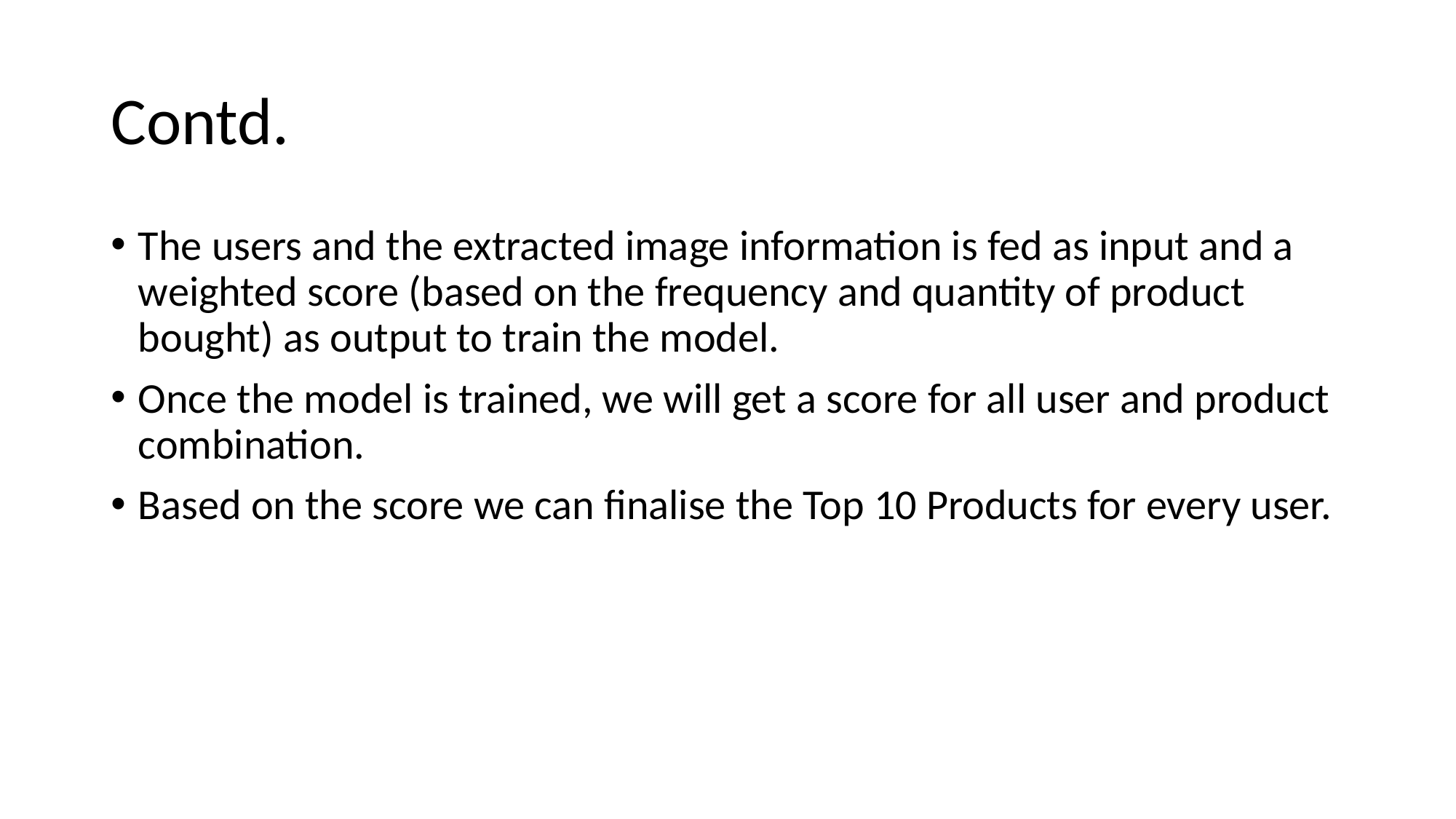

# Contd.
The users and the extracted image information is fed as input and a weighted score (based on the frequency and quantity of product bought) as output to train the model.
Once the model is trained, we will get a score for all user and product combination.
Based on the score we can finalise the Top 10 Products for every user.